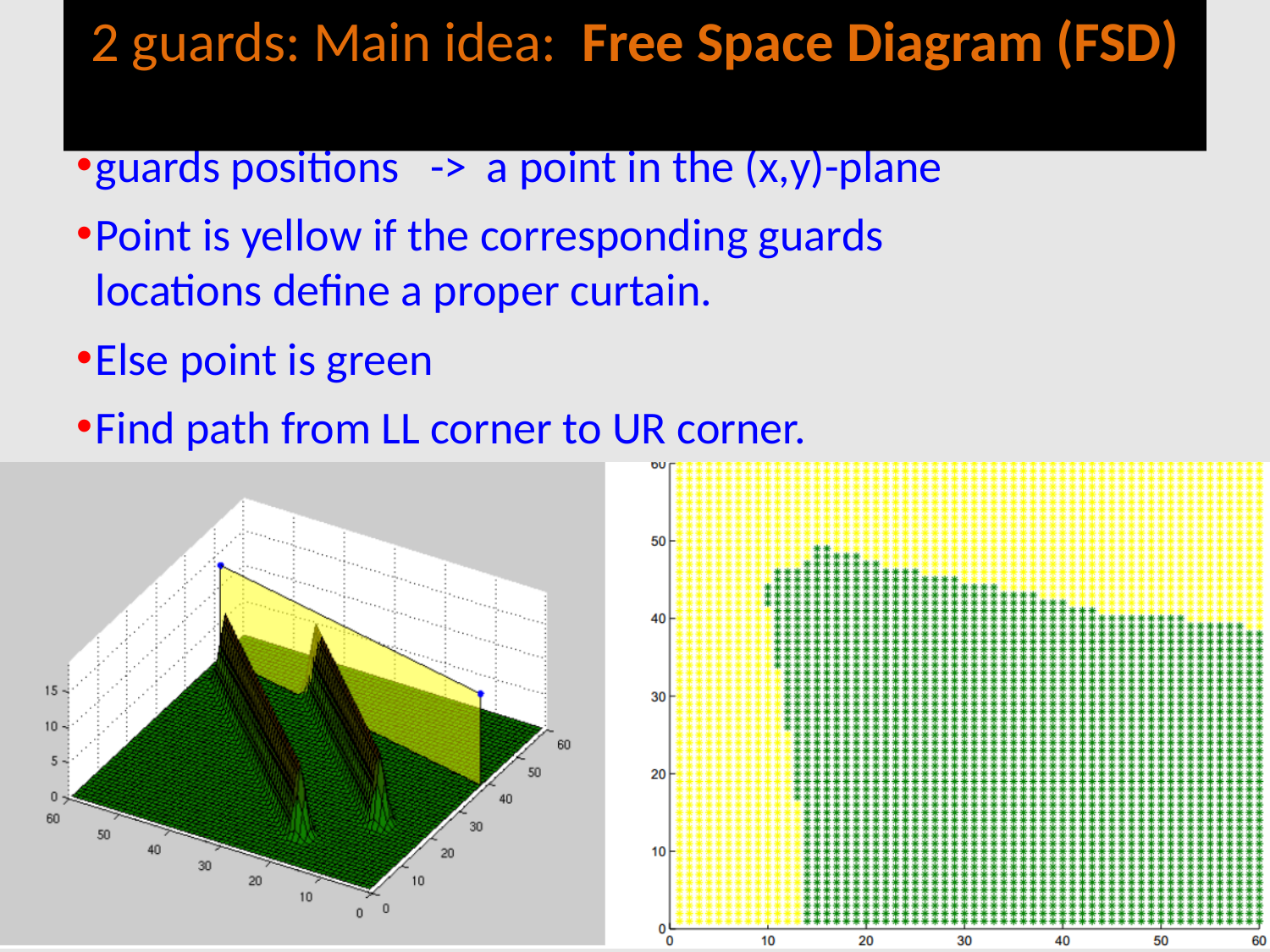

# 2 guards: Main idea:  Free Space Diagram (FSD)
guards positions   ->	 a point in the (x,y)-plane
Point is yellow if the corresponding guards locations define a proper curtain.
Else point is green
Find path from LL corner to UR corner.